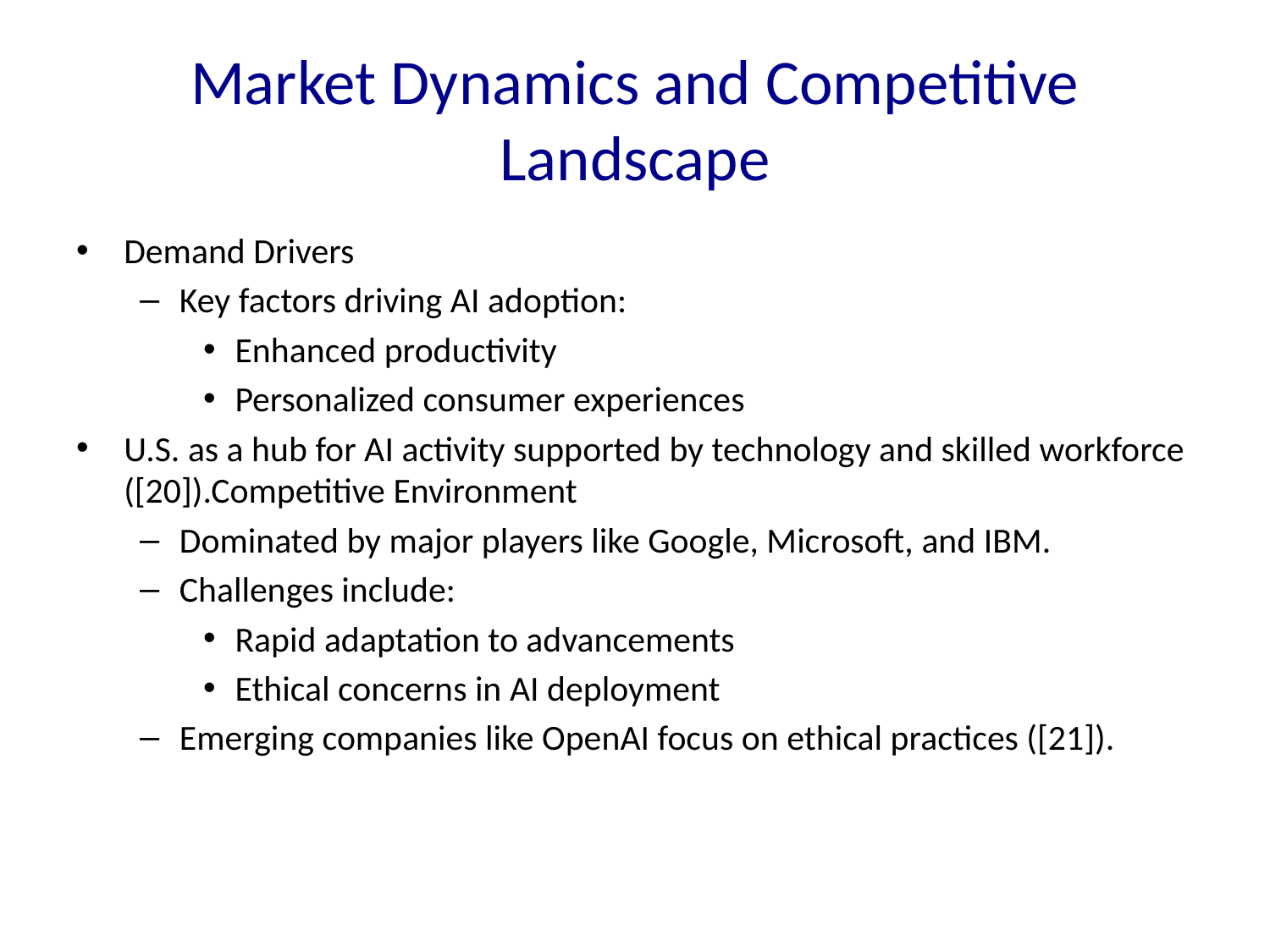

# Market Dynamics and Competitive Landscape
Demand Drivers
Key factors driving AI adoption:
Enhanced productivity
Personalized consumer experiences
U.S. as a hub for AI activity supported by technology and skilled workforce ([20]).Competitive Environment
Dominated by major players like Google, Microsoft, and IBM.
Challenges include:
Rapid adaptation to advancements
Ethical concerns in AI deployment
Emerging companies like OpenAI focus on ethical practices ([21]).